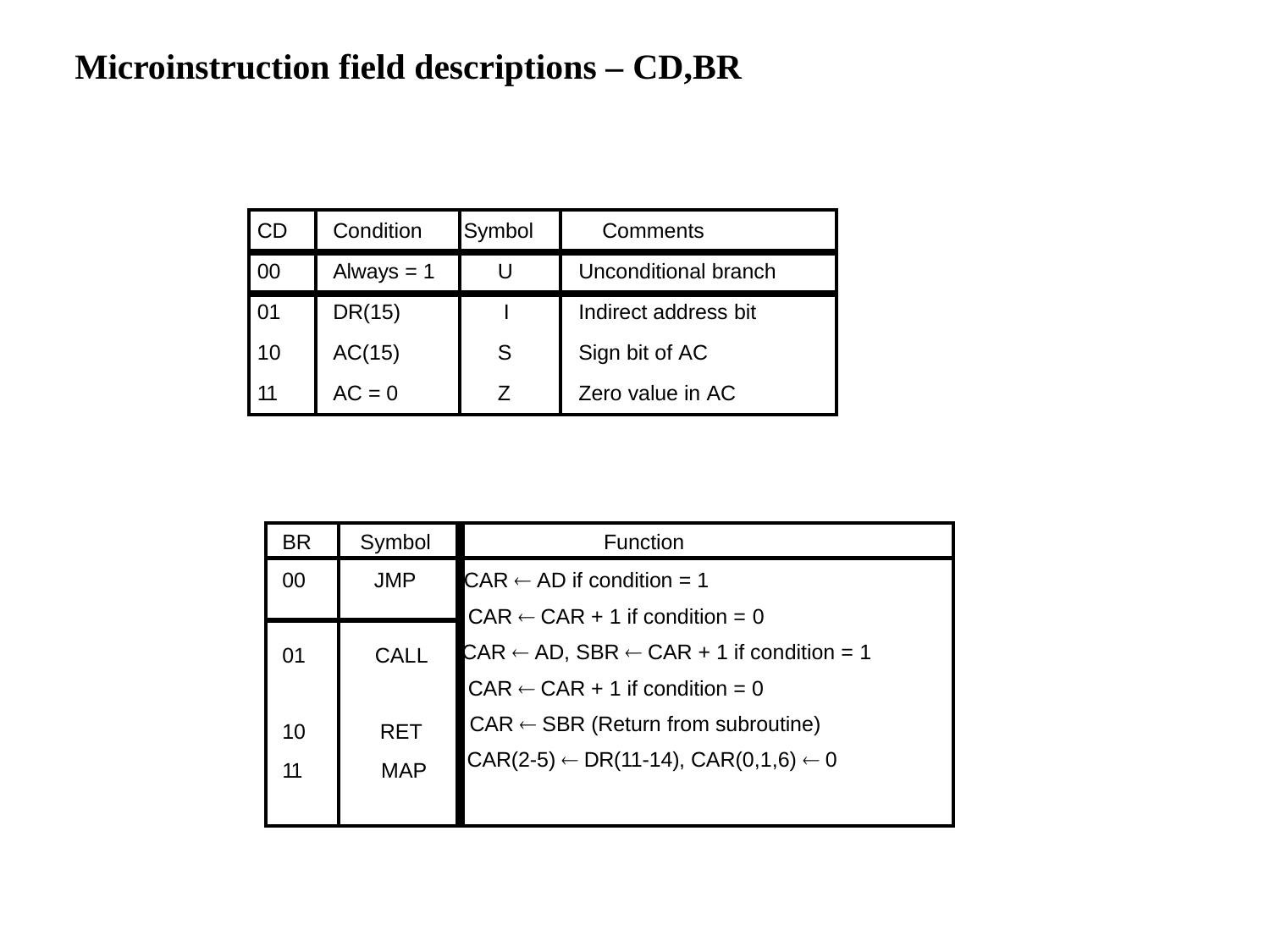

# Microinstruction field descriptions – CD,BR
| CD | Condition | Symbol | Comments |
| --- | --- | --- | --- |
| 00 | Always = 1 | U | Unconditional branch |
| 01 | DR(15) | I | Indirect address bit |
| 10 | AC(15) | S | Sign bit of AC |
| 11 | AC = 0 | Z | Zero value in AC |
| BR | Symbol | Function |
| --- | --- | --- |
| 00 | JMP | CAR ← AD if condition = 1 CAR ← CAR + 1 if condition = 0 CAR ← AD, SBR ← CAR + 1 if condition = 1 CAR ← CAR + 1 if condition = 0 CAR ← SBR (Return from subroutine) CAR(2-5) ← DR(11-14), CAR(0,1,6) ← 0 |
| 01 | CALL |  |
| 10 | RET |  |
| 11 | MAP |  |